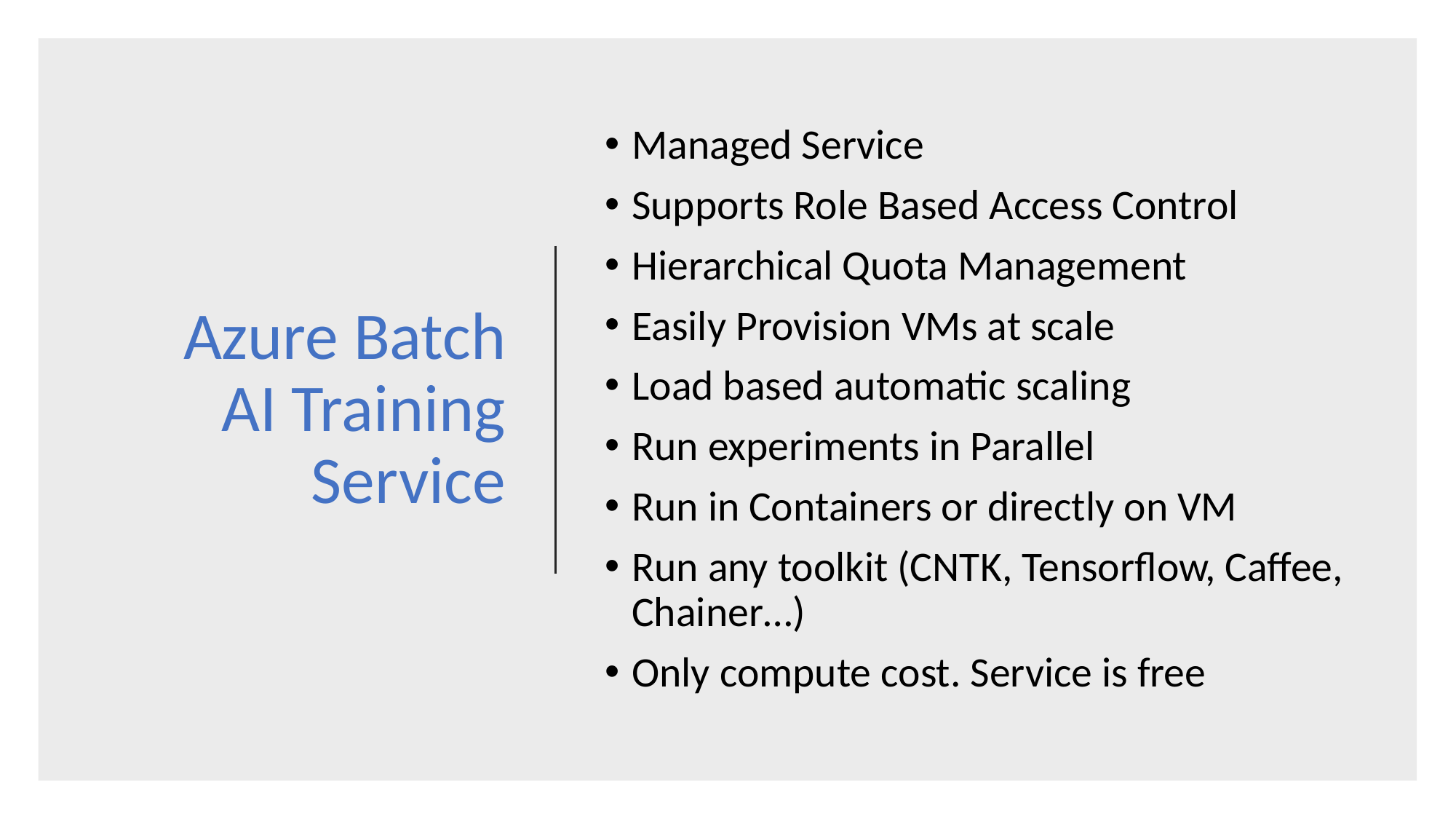

# Azure Batch AI Training Service
Managed Service
Supports Role Based Access Control
Hierarchical Quota Management
Easily Provision VMs at scale
Load based automatic scaling
Run experiments in Parallel
Run in Containers or directly on VM
Run any toolkit (CNTK, Tensorflow, Caffee, Chainer…)
Only compute cost. Service is free